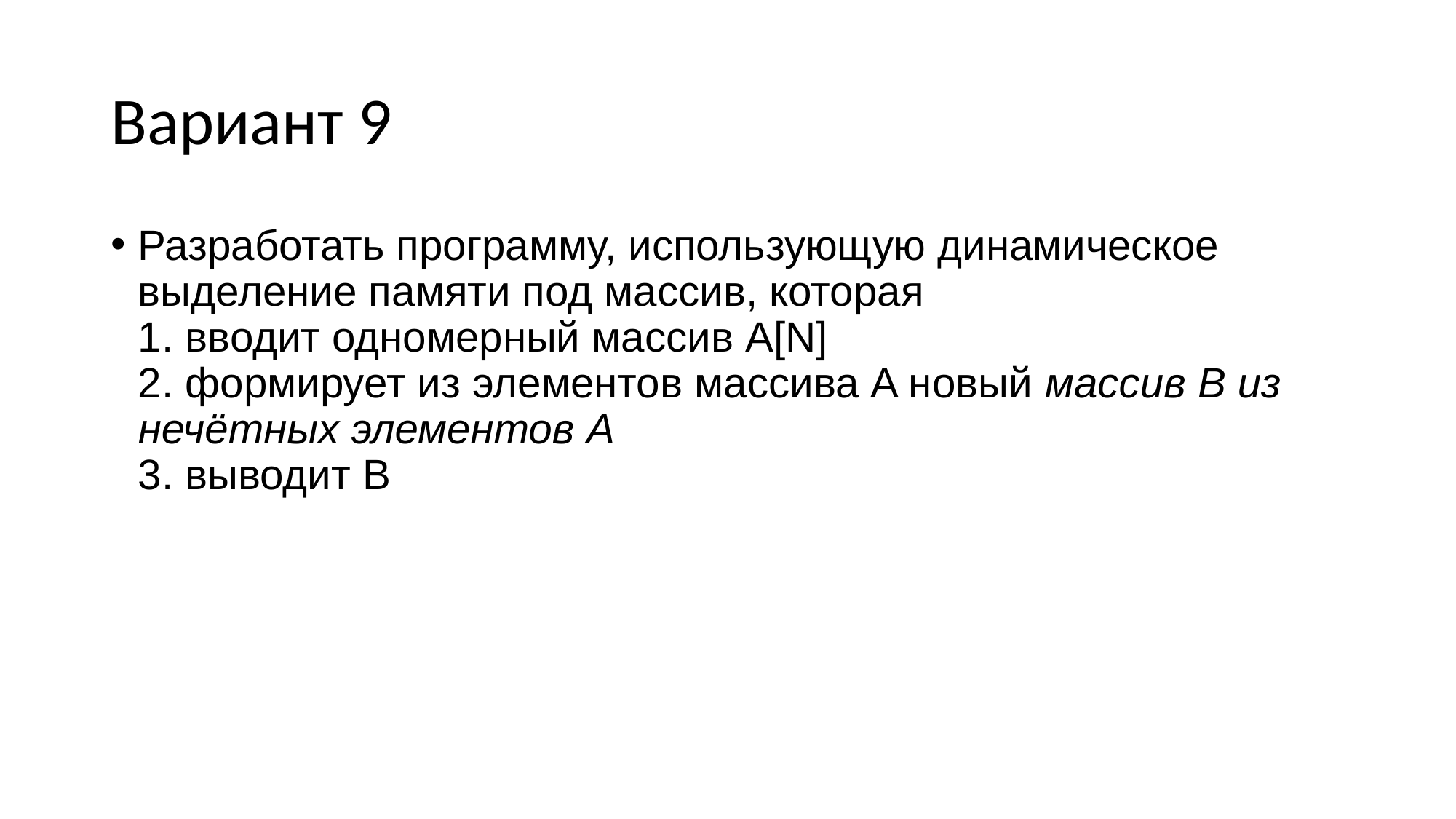

# Вариант 9
Разработать программу, использующую динамическое выделение памяти под массив, которая
1. вводит одномерный массив A[N]
2. формирует из элементов массива A новый массив B из нечётных элементов A
3. выводит B